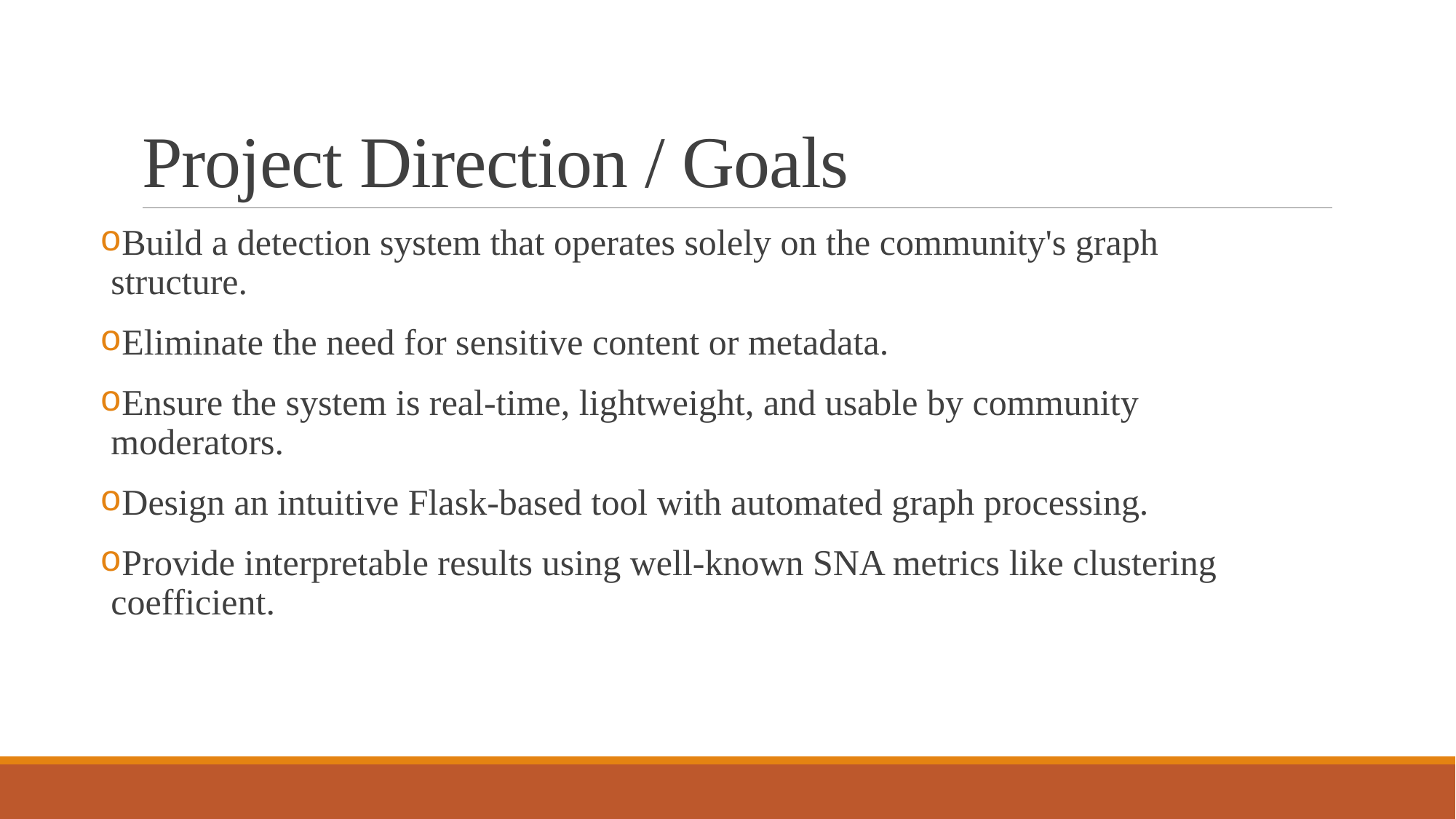

# Project Direction / Goals
Build a detection system that operates solely on the community's graph structure.
Eliminate the need for sensitive content or metadata.
Ensure the system is real-time, lightweight, and usable by community moderators.
Design an intuitive Flask-based tool with automated graph processing.
Provide interpretable results using well-known SNA metrics like clustering coefficient.